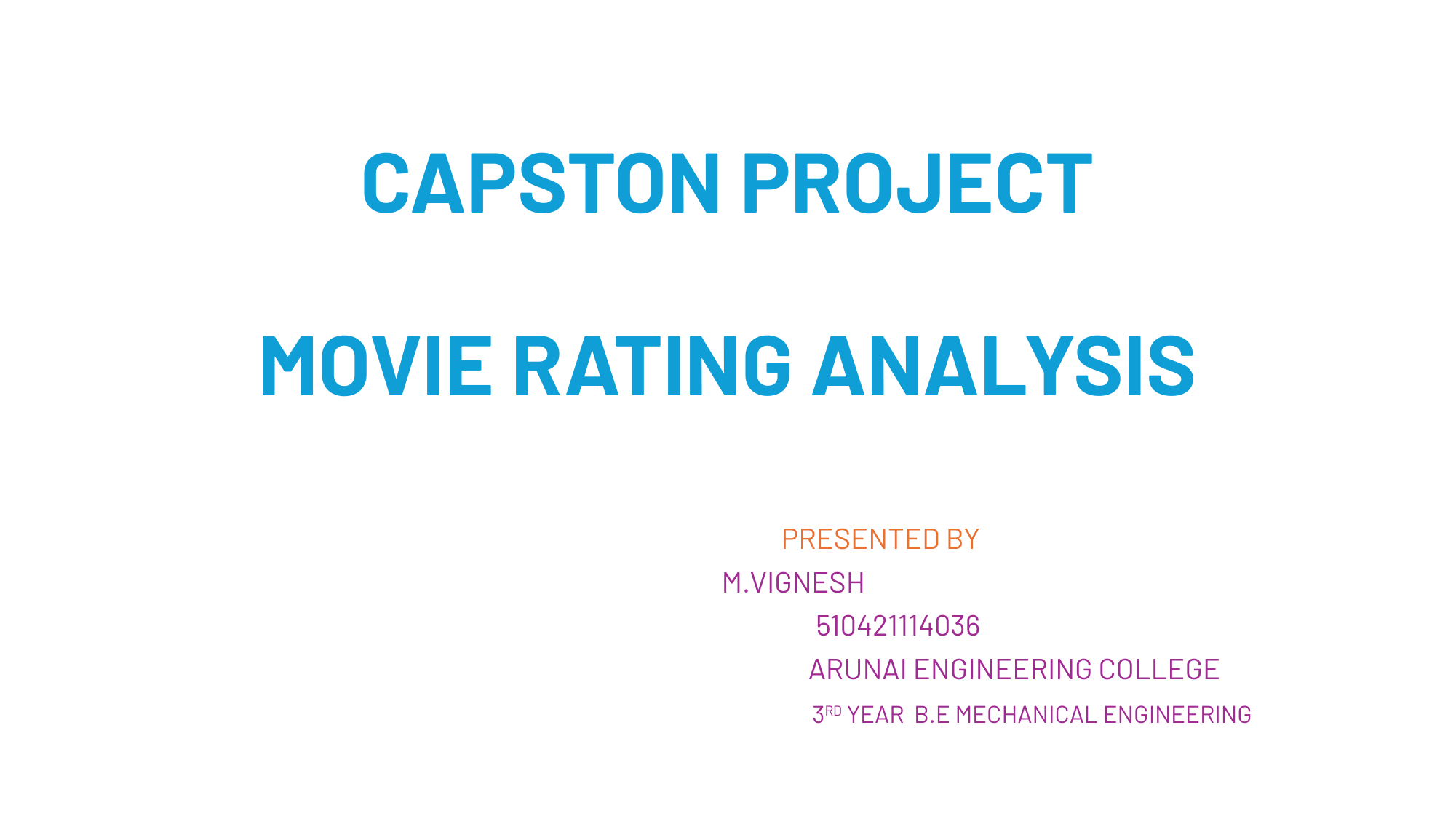

# CAPSTON PROJECT MOVIE RATING ANALYSIS
                     PRESENTED BY
                    M.VIGNESH
                           510421114036
                                                                  ARUNAI ENGINEERING COLLEGE
                                                                         3RD YEAR  B.E MECHANICAL ENGINEERING